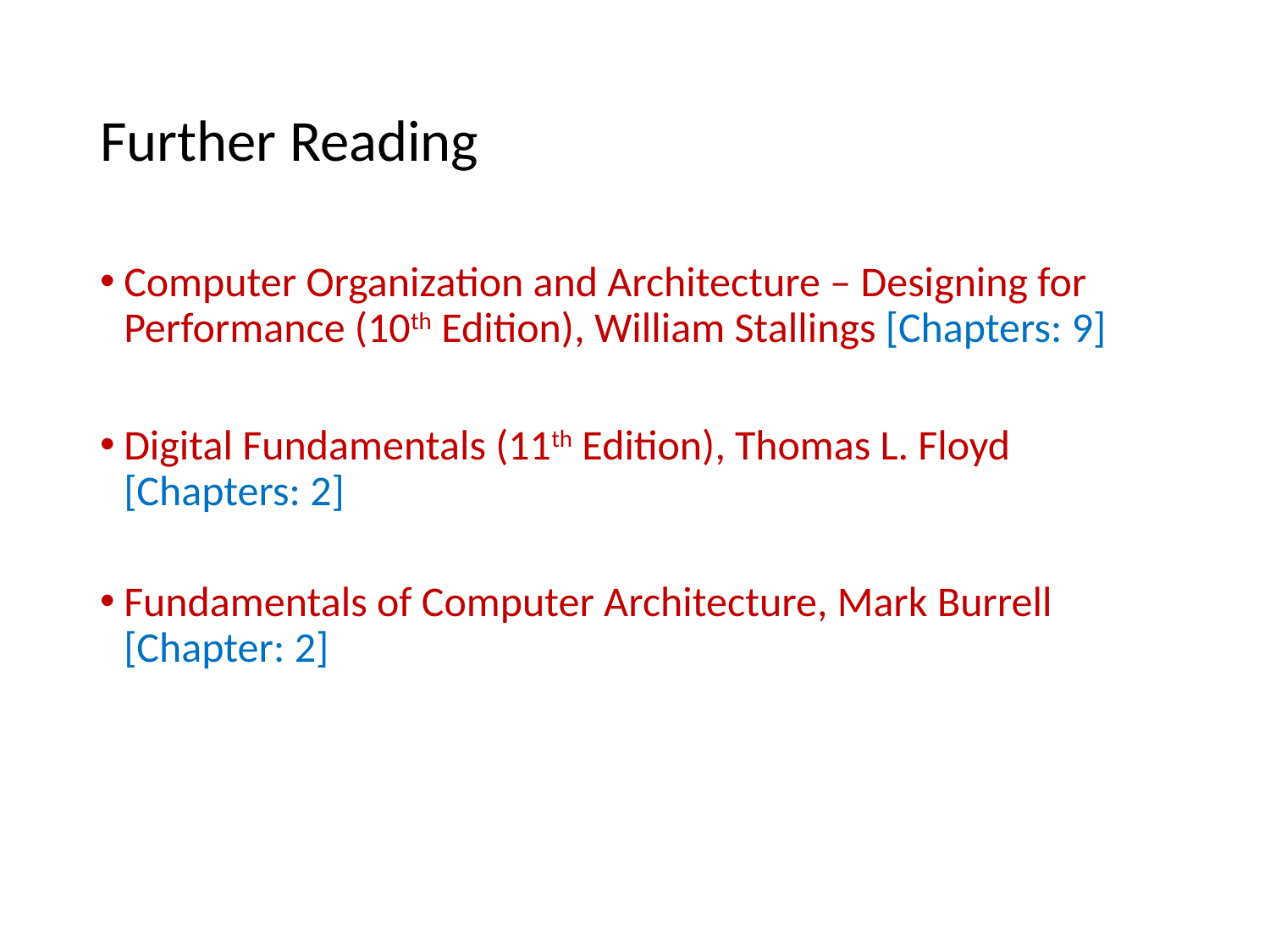

# Further Reading
Computer Organization and Architecture – Designing for Performance (10th Edition), William Stallings [Chapters: 9]

Digital Fundamentals (11th Edition), Thomas L. Floyd [Chapters: 2]

Fundamentals of Computer Architecture, Mark Burrell [Chapter: 2]